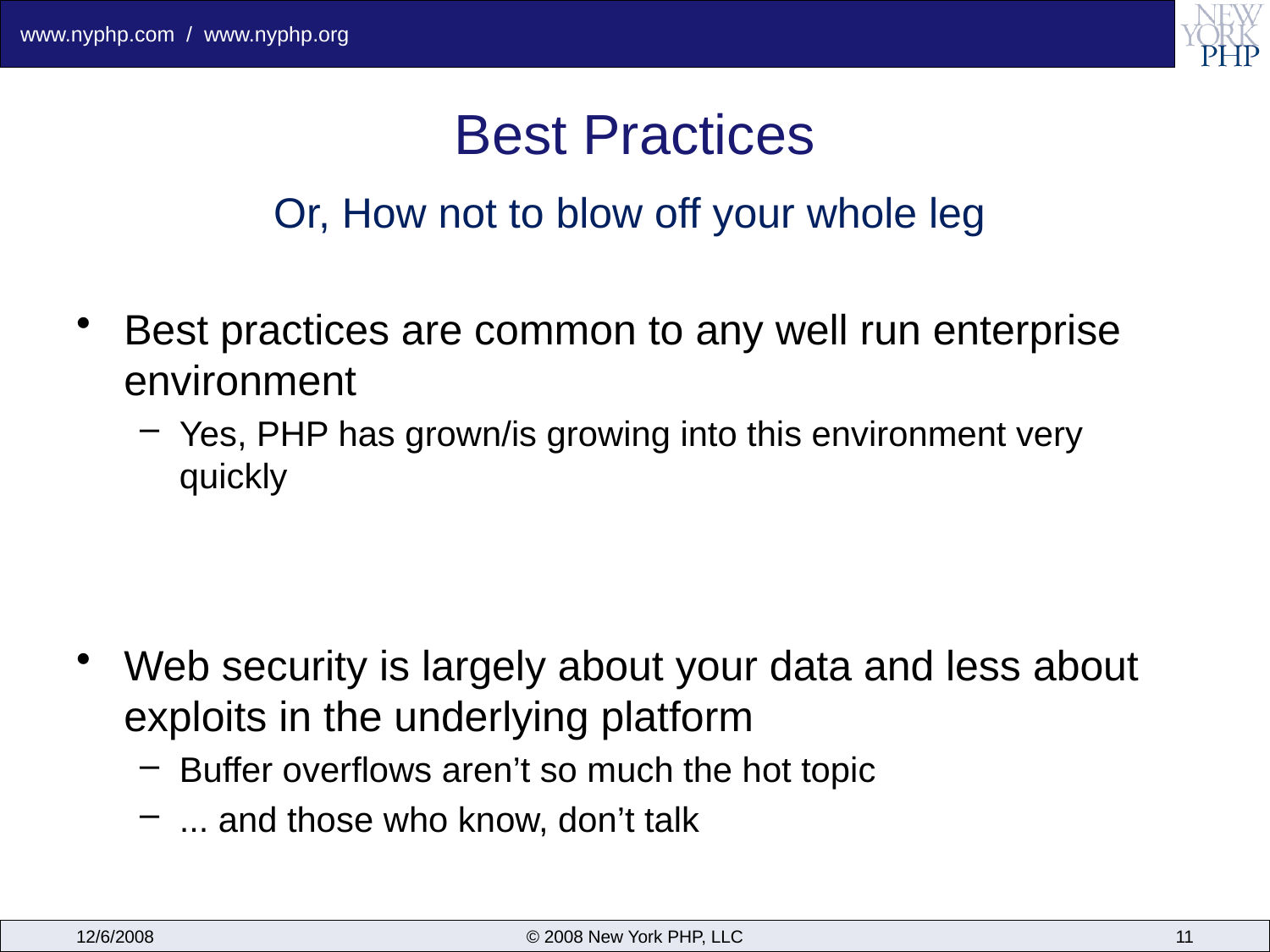

# Best Practices
Or, How not to blow off your whole leg
Best practices are common to any well run enterprise environment
Yes, PHP has grown/is growing into this environment very quickly

Web security is largely about your data and less about exploits in the underlying platform
Buffer overflows aren’t so much the hot topic
... and those who know, don’t talk

12/6/2008
© 2008 New York PHP, LLC
11